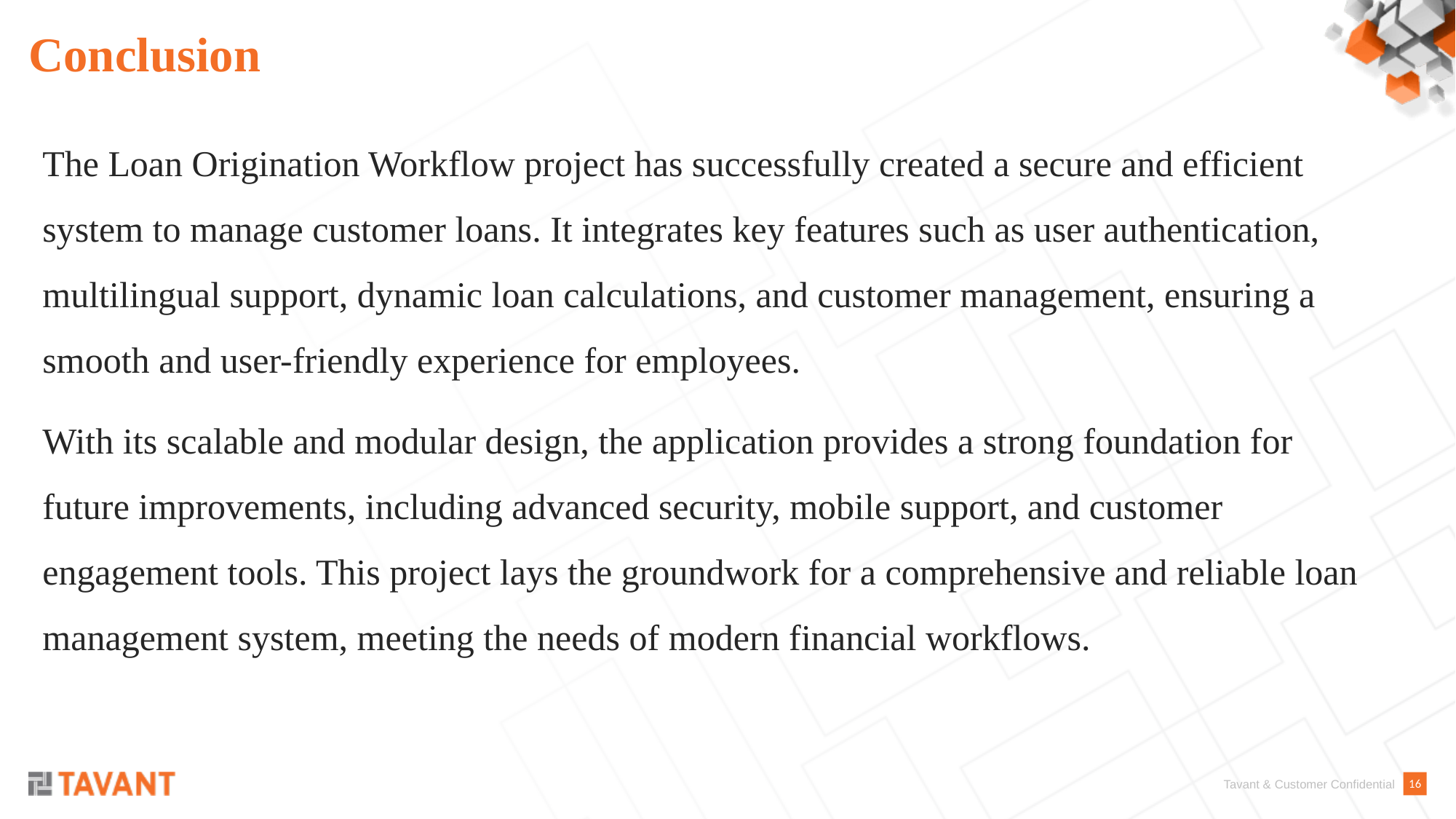

# Conclusion
The Loan Origination Workflow project has successfully created a secure and efficient system to manage customer loans. It integrates key features such as user authentication, multilingual support, dynamic loan calculations, and customer management, ensuring a smooth and user-friendly experience for employees.
With its scalable and modular design, the application provides a strong foundation for future improvements, including advanced security, mobile support, and customer engagement tools. This project lays the groundwork for a comprehensive and reliable loan management system, meeting the needs of modern financial workflows.